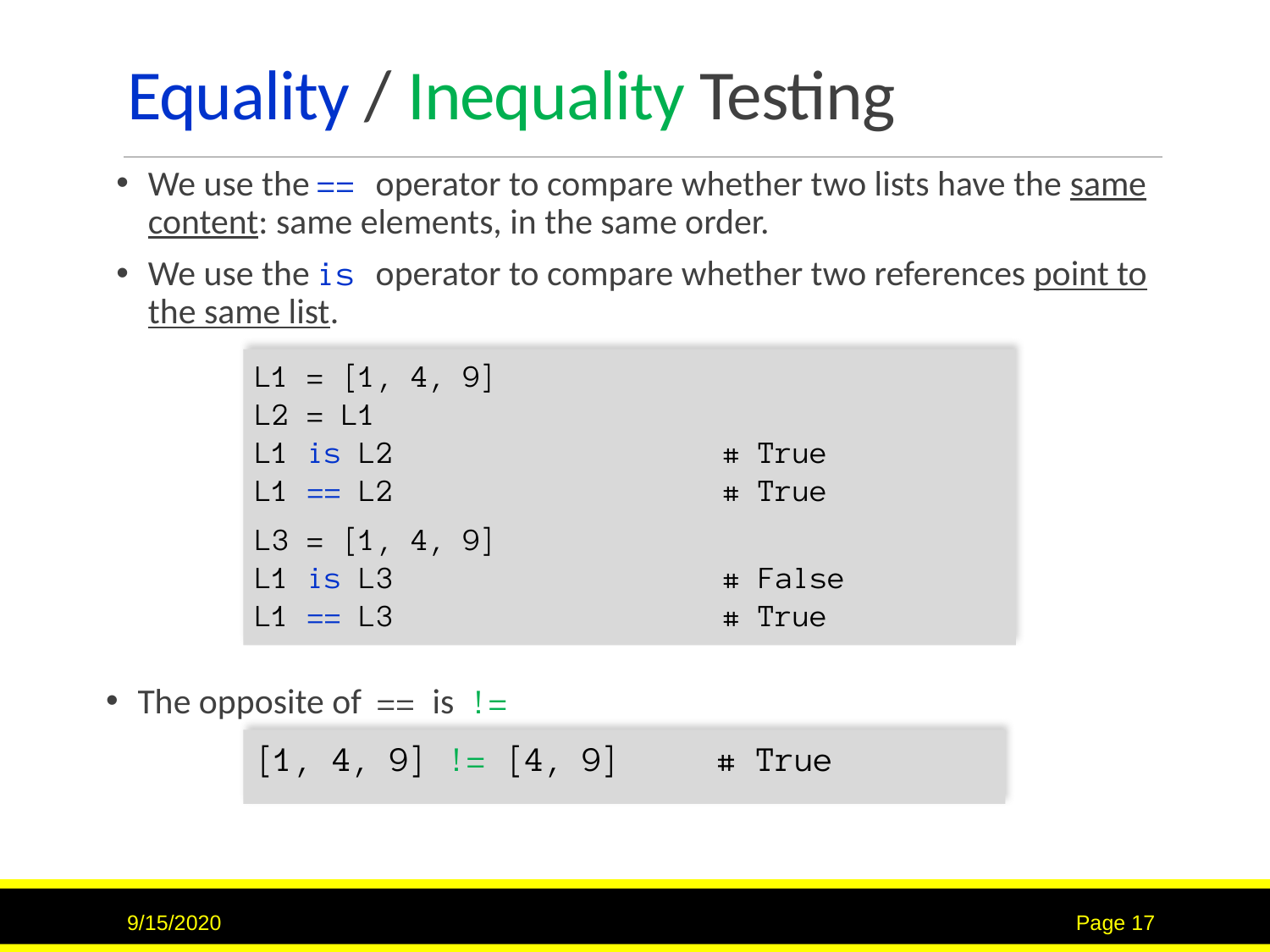

# Equality / Inequality Testing
We use the == operator to compare whether two lists have the same content: same elements, in the same order.
We use the is operator to compare whether two references point to the same list.
L1 = [1, 4, 9]
L2 = L1
L1 is L2                   # True
L1 == L2                   # True
L3 = [1, 4, 9]
L1 is L3                   # False
L1 == L3                   # True

The opposite of  ==  is  !=
[1, 4, 9] != [4, 9]     # True
9/15/2020
Page 17